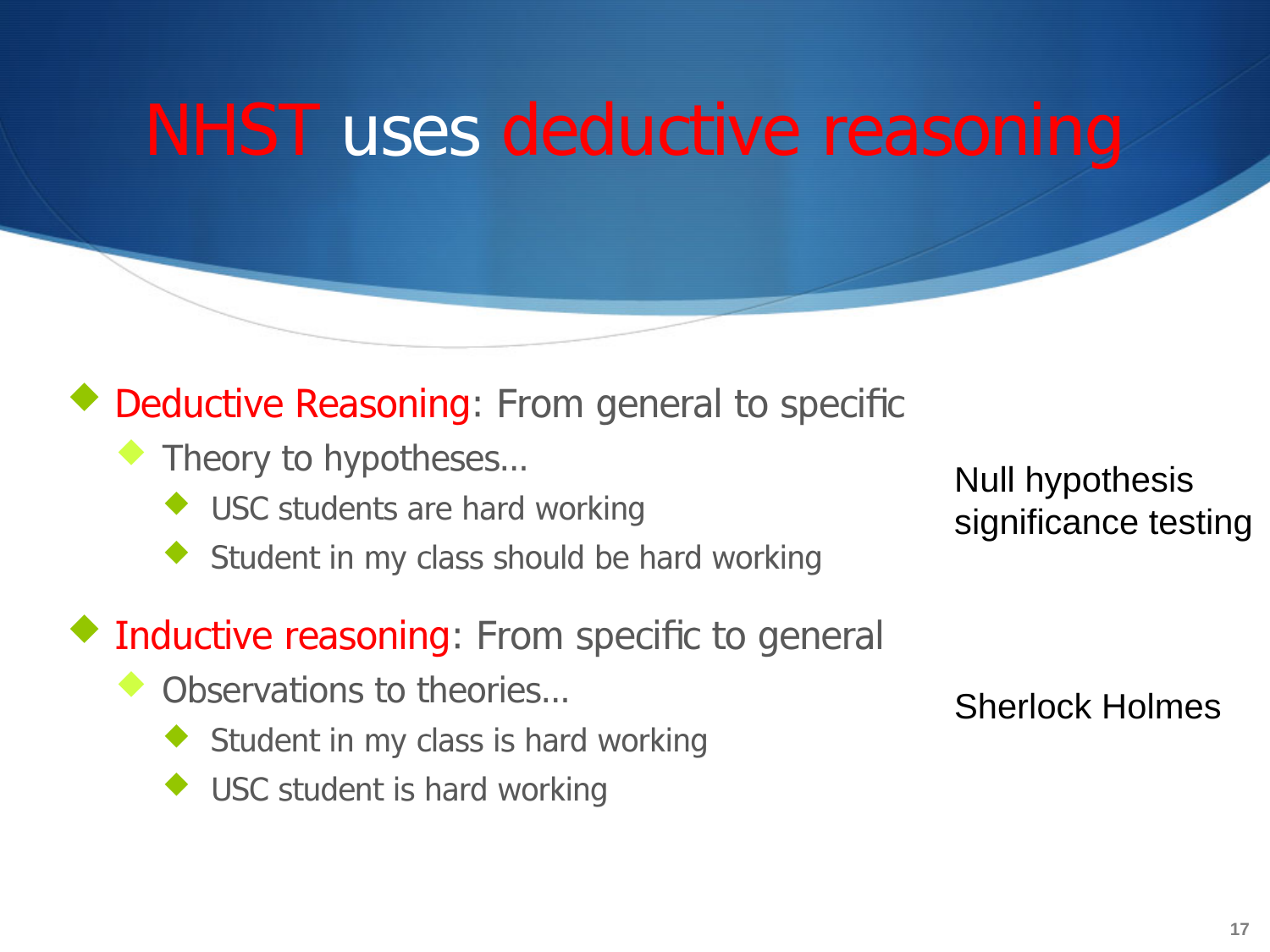

# NHST uses deductive reasoning

Deductive Reasoning: From general to specific
Theory to hypotheses…
USC students are hard working
Student in my class should be hard working
Inductive reasoning: From specific to general
Observations to theories…
Student in my class is hard working
USC student is hard working
Null hypothesis significance testing
Sherlock Holmes
17